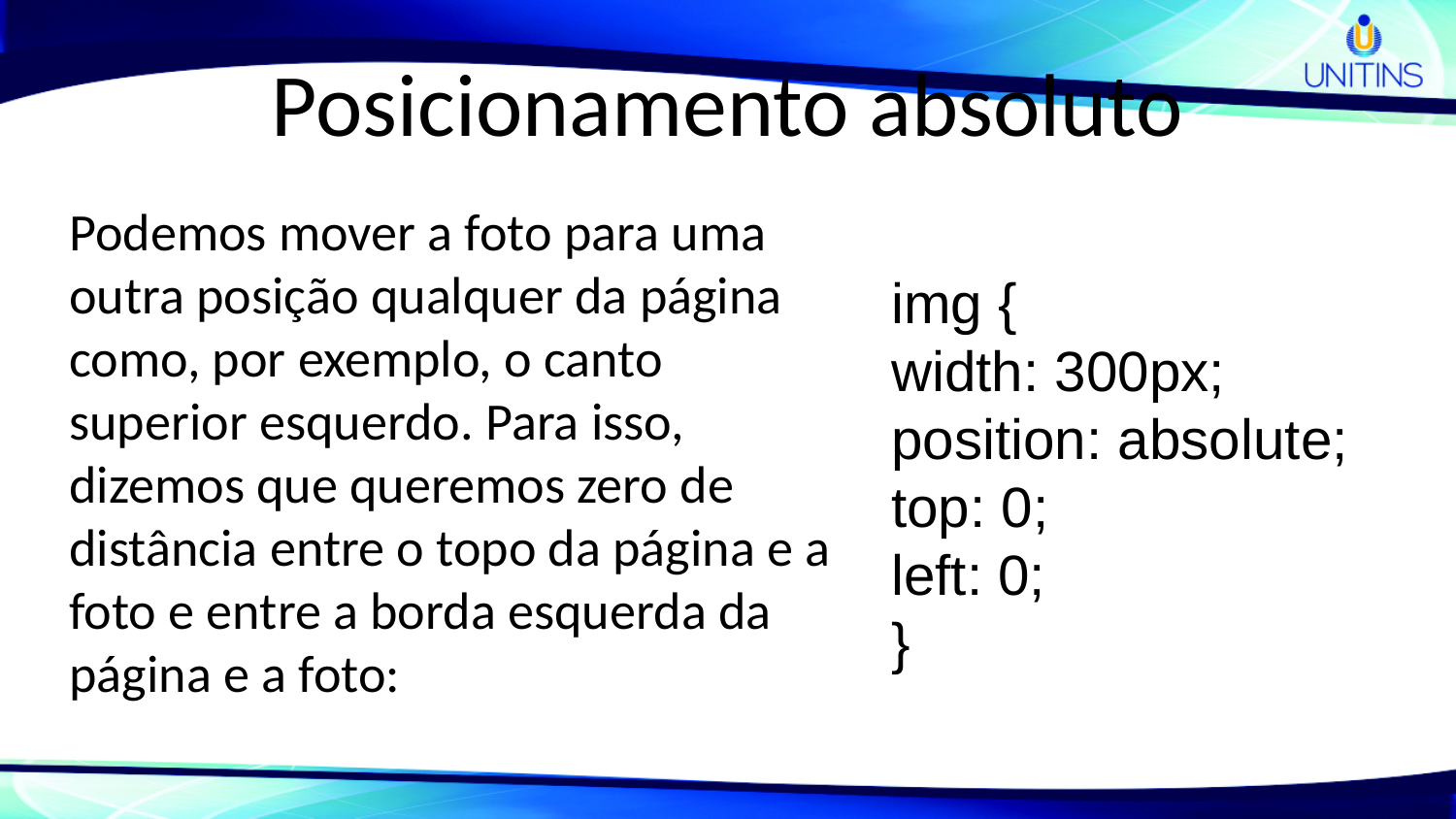

# Posicionamento absoluto
	Podemos mover a foto para uma outra posição qualquer da página como, por exemplo, o canto superior esquerdo. Para isso, dizemos que queremos zero de distância entre o topo da página e a foto e entre a borda esquerda da página e a foto:
img {
width: 300px; position: absolute; top: 0;
left: 0;
}